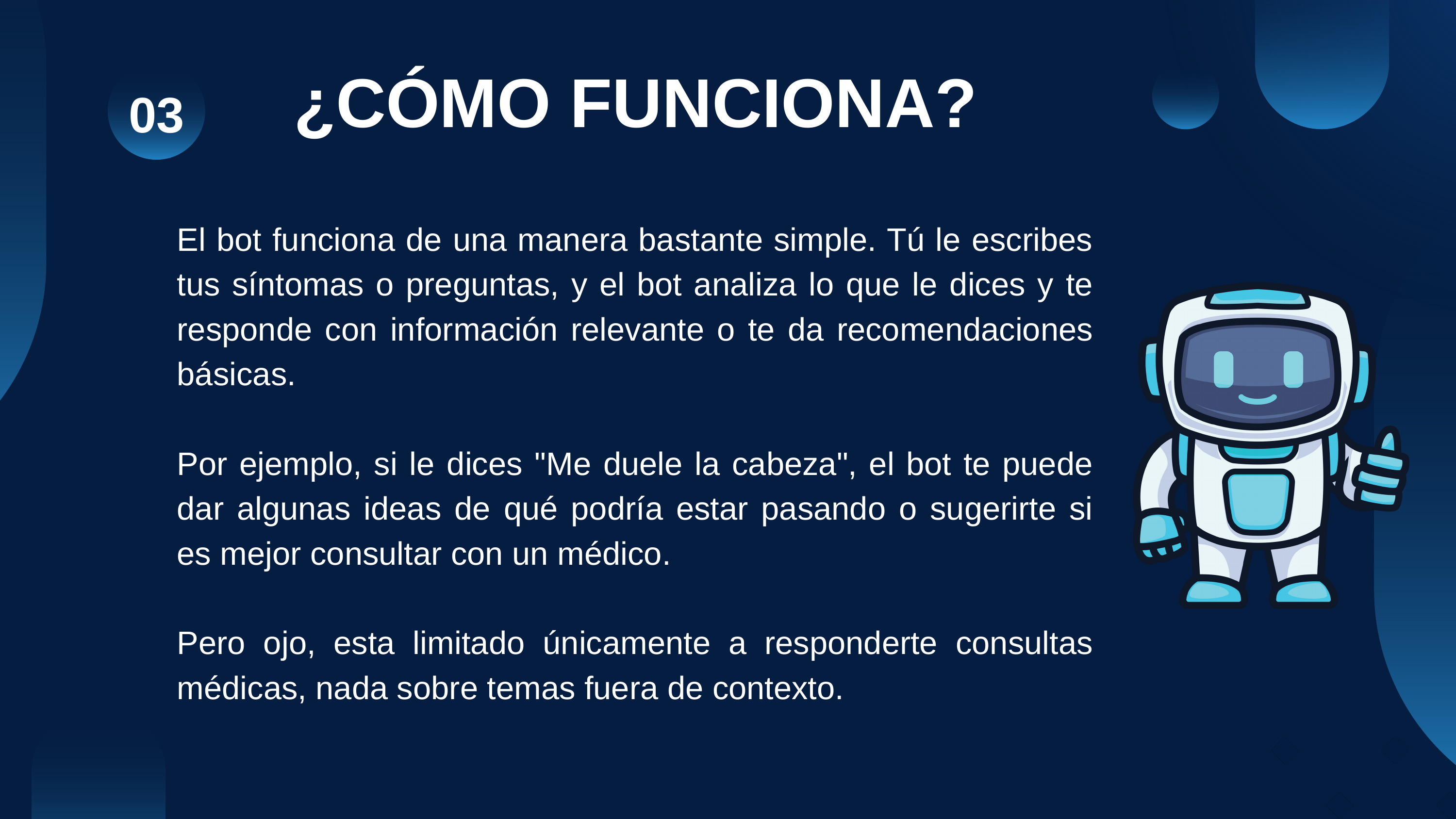

¿CÓMO FUNCIONA?

03

El bot funciona de una manera bastante simple. Tú le escribes tus síntomas o preguntas, y el bot analiza lo que le dices y te responde con información relevante o te da recomendaciones básicas.

Por ejemplo, si le dices "Me duele la cabeza", el bot te puede dar algunas ideas de qué podría estar pasando o sugerirte si es mejor consultar con un médico.

Pero ojo, esta limitado únicamente a responderte consultas médicas, nada sobre temas fuera de contexto.